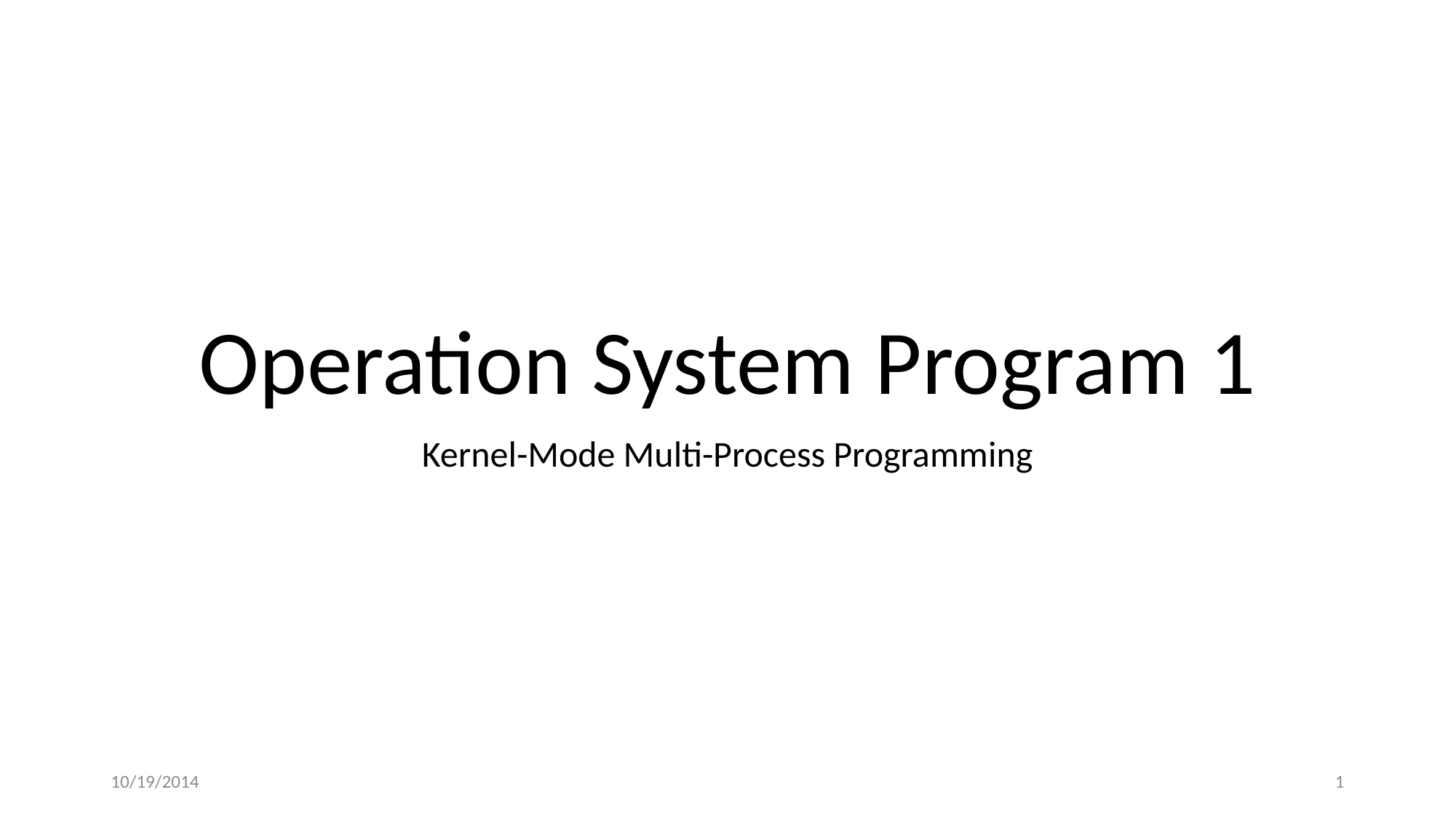

# Operation System Program 1
Kernel-Mode Multi-Process Programming
10/19/2014
1